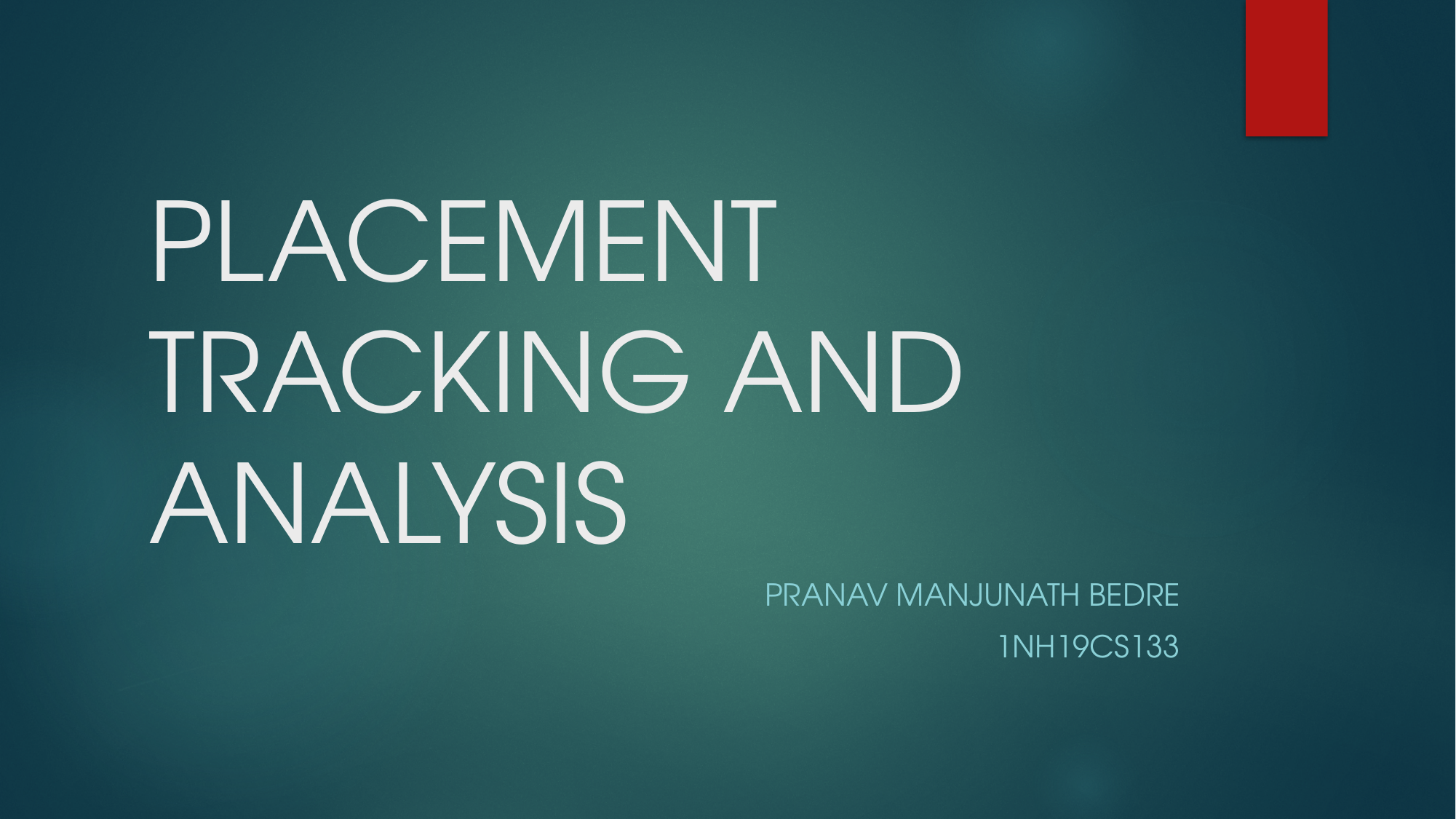

# PLACEMENT TRACKING AND ANALYSIS
PRANAV MANJUNATH BEDRE
1NH19CS133